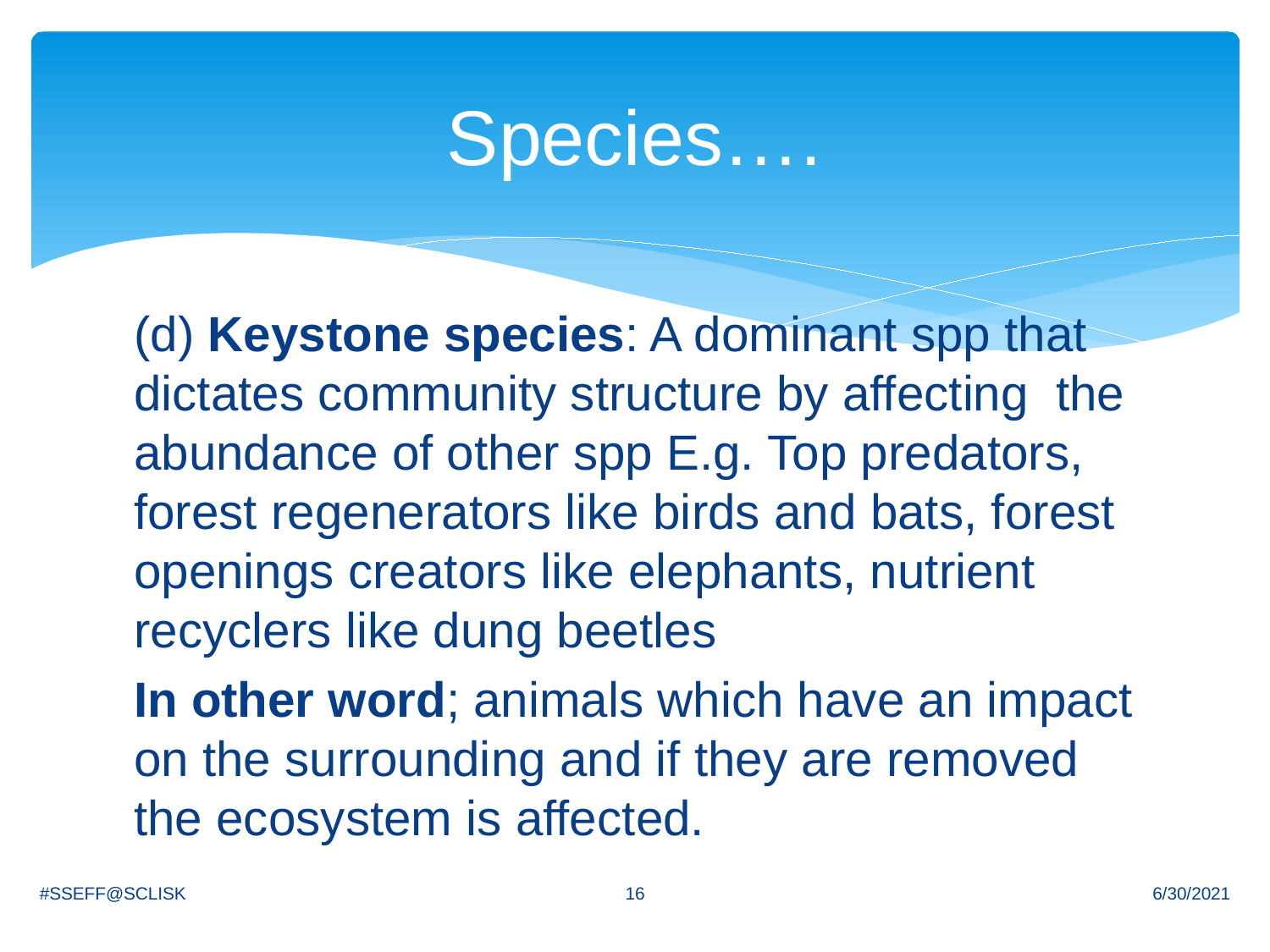

# Species….
(d) Keystone species: A dominant spp that dictates community structure by affecting  the abundance of other spp E.g. Top predators, forest regenerators like birds and bats, forest openings creators like elephants, nutrient recyclers like dung beetles
In other word; animals which have an impact on the surrounding and if they are removed the ecosystem is affected.
16
#SSEFF@SCLISK
6/30/2021